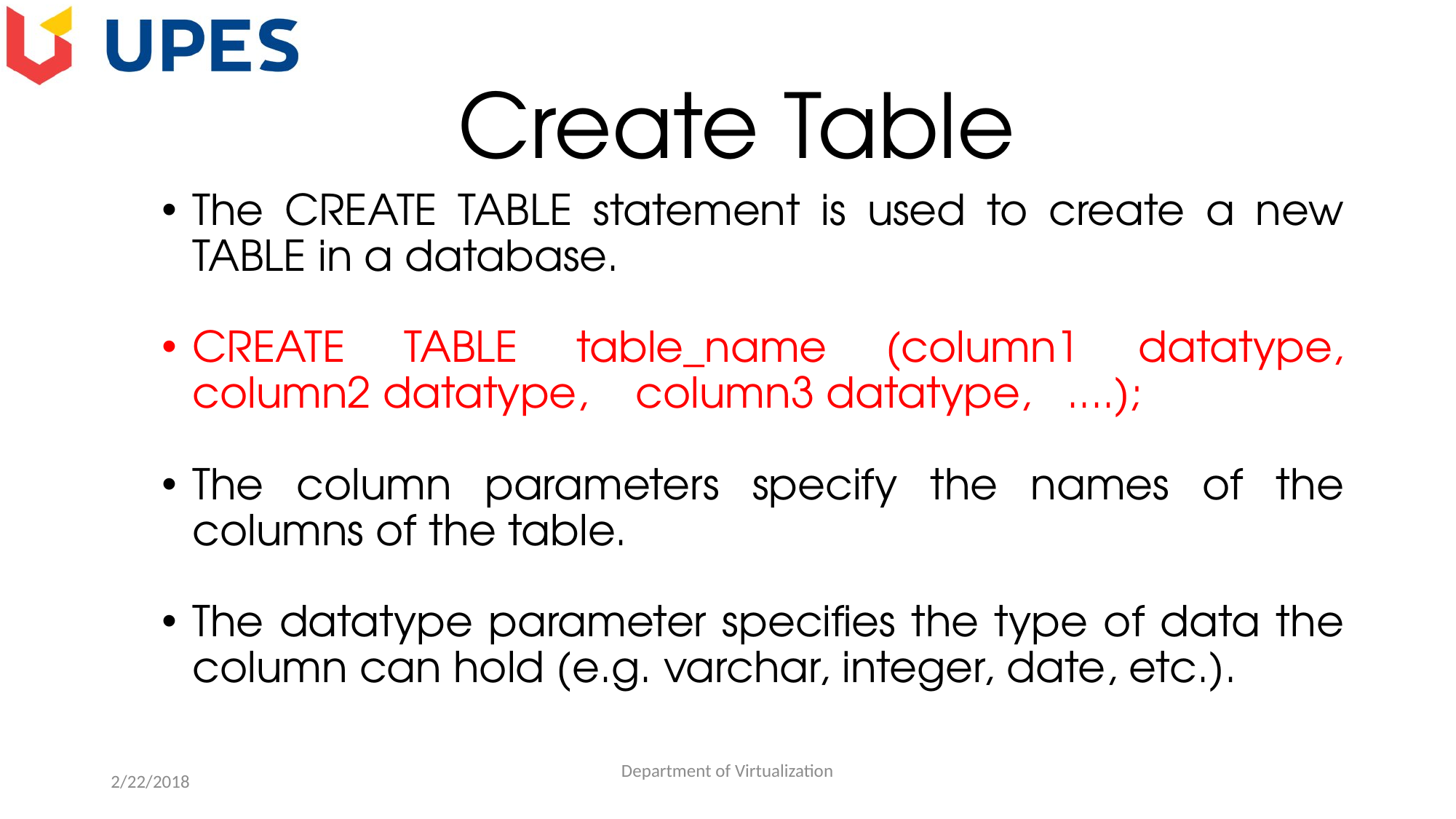

# Create Table
The CREATE TABLE statement is used to create a new TABLE in a database.

CREATE TABLE table_name (column1 datatype, column2 datatype,    column3 datatype,   ....);

The column parameters specify the names of the columns of the table.

The datatype parameter specifies the type of data the column can hold (e.g. varchar, integer, date, etc.).
2/22/2018
Department of Virtualization

5